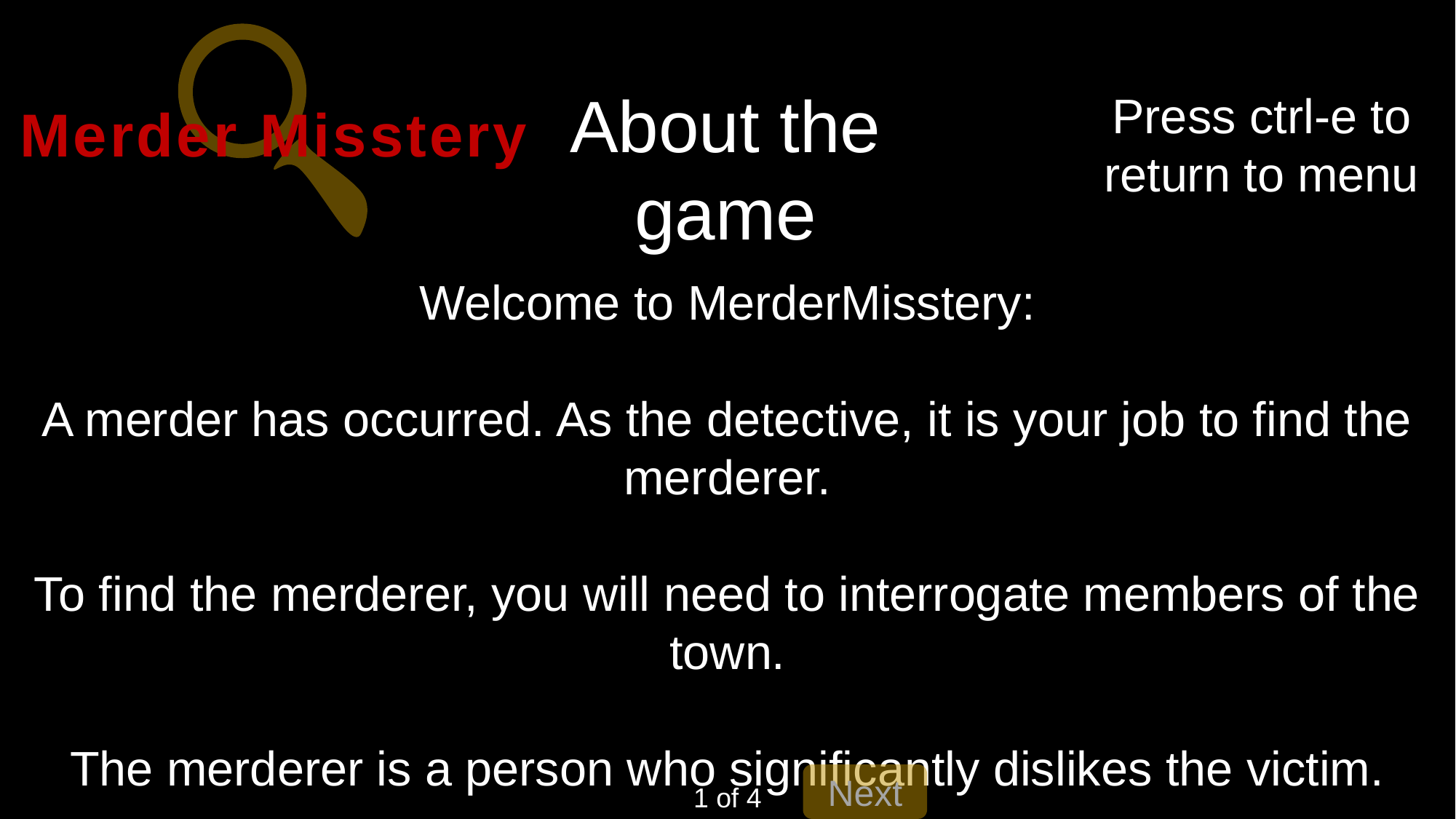

Merder Misstery

About the game
Press ctrl-e to return to menu
Welcome to MerderMisstery:

A merder has occurred. As the detective, it is your job to find the merderer.

To find the merderer, you will need to interrogate members of the town.

The merderer is a person who significantly dislikes the victim.
Next
1 of 4